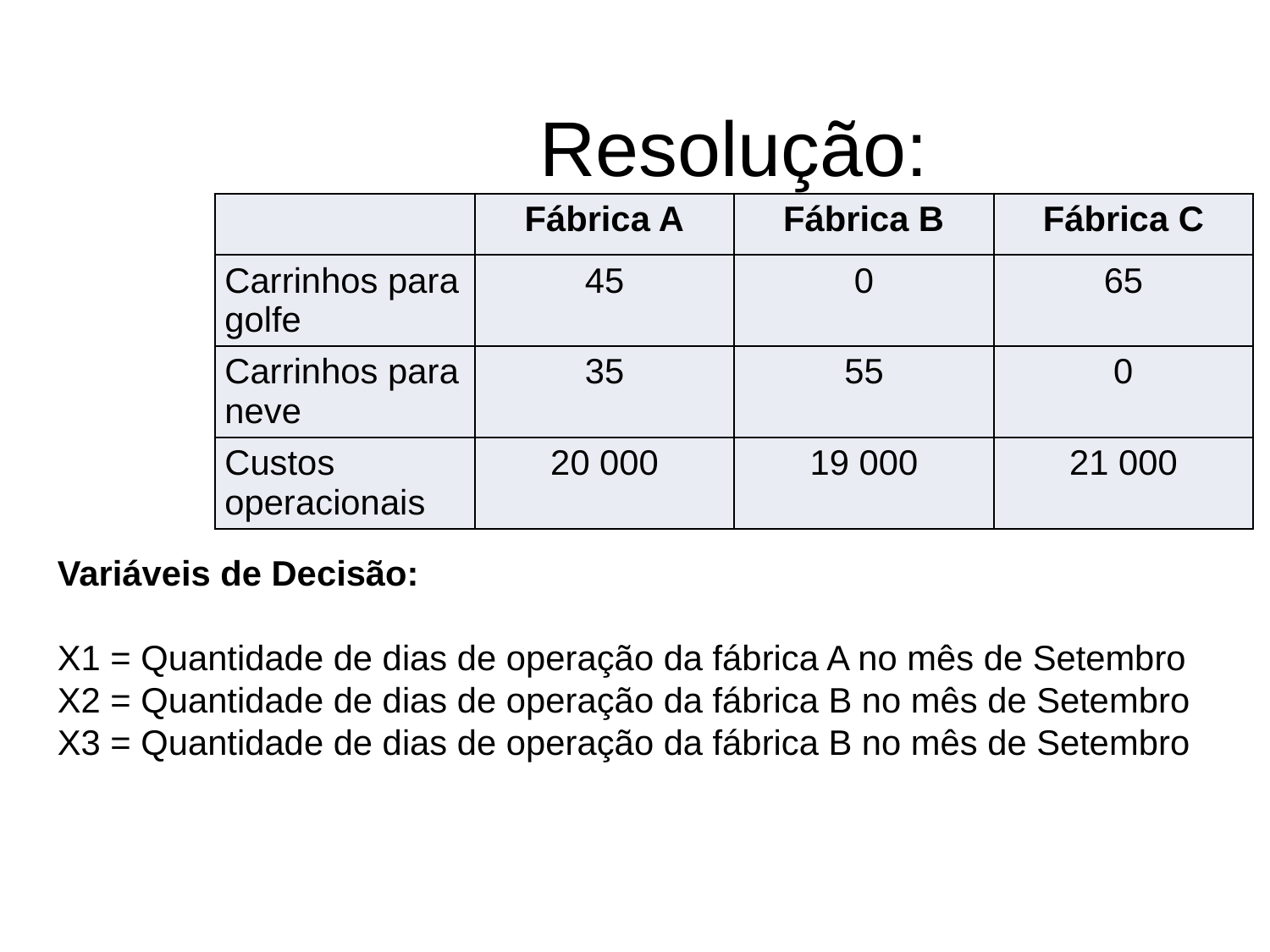

# Resolução:
|  | Fábrica A | Fábrica B | Fábrica C |
| --- | --- | --- | --- |
| Carrinhos para golfe | 45 | 0 | 65 |
| Carrinhos para neve | 35 | 55 | 0 |
| Custos operacionais | 20 000 | 19 000 | 21 000 |
Variáveis de Decisão:

X1 = Quantidade de dias de operação da fábrica A no mês de Setembro
X2 = Quantidade de dias de operação da fábrica B no mês de Setembro
X3 = Quantidade de dias de operação da fábrica B no mês de Setembro